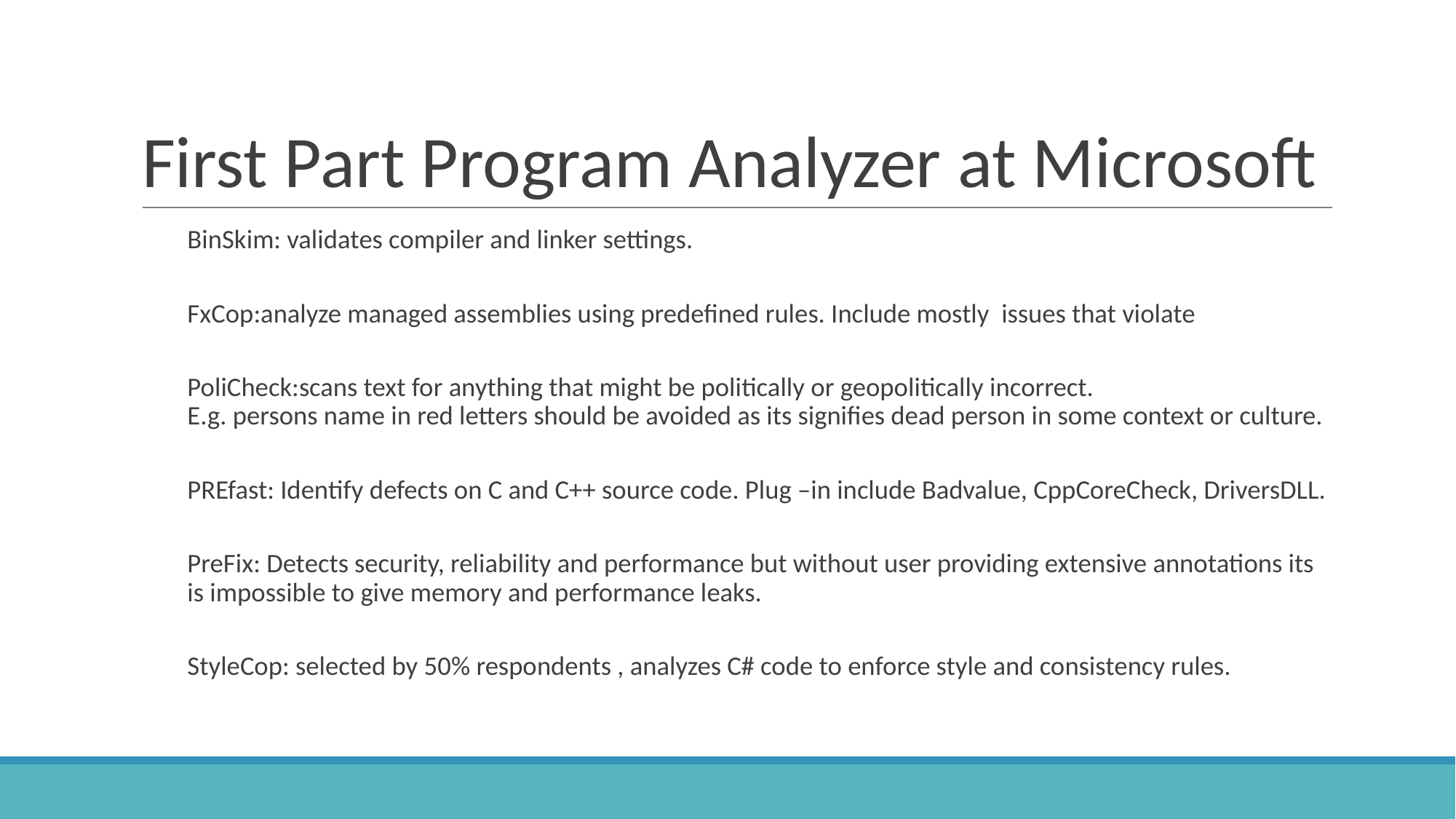

# First Part Program Analyzer at Microsoft
BinSkim: validates compiler and linker settings.
FxCop:analyze managed assemblies using predefined rules. Include mostly  issues that violate
PoliCheck:scans text for anything that might be politically or geopolitically incorrect.
E.g. persons name in red letters should be avoided as its signifies dead person in some context or culture.
PREfast: Identify defects on C and C++ source code. Plug –in include Badvalue, CppCoreCheck, DriversDLL.
PreFix: Detects security, reliability and performance but without user providing extensive annotations its is impossible to give memory and performance leaks.
StyleCop: selected by 50% respondents , analyzes C# code to enforce style and consistency rules.